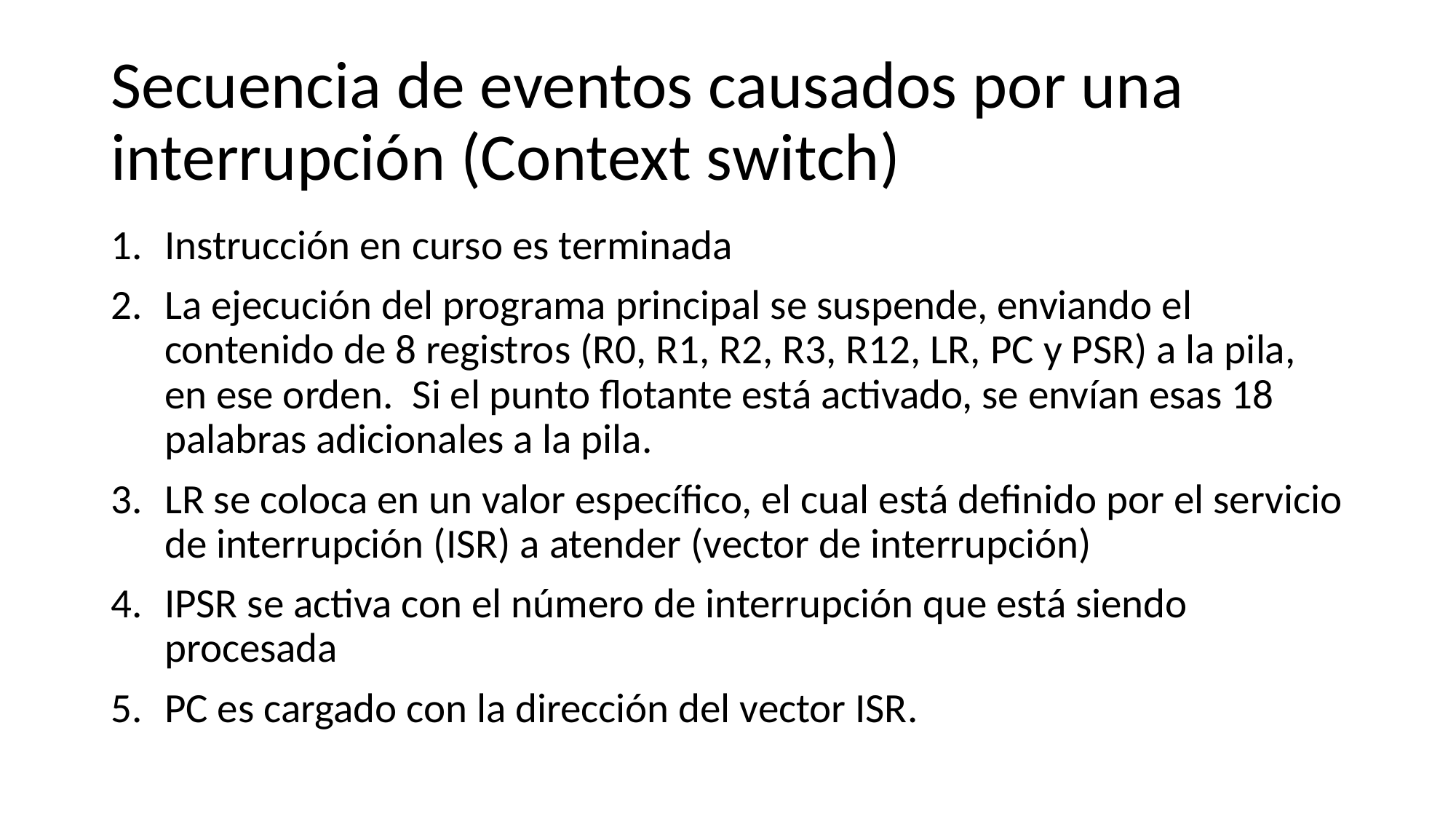

# Secuencia de eventos causados por una interrupción (Context switch)
Instrucción en curso es terminada
La ejecución del programa principal se suspende, enviando el contenido de 8 registros (R0, R1, R2, R3, R12, LR, PC y PSR) a la pila, en ese orden.  Si el punto flotante está activado, se envían esas 18 palabras adicionales a la pila.
LR se coloca en un valor específico, el cual está definido por el servicio de interrupción (ISR) a atender (vector de interrupción)
IPSR se activa con el número de interrupción que está siendo procesada
PC es cargado con la dirección del vector ISR.